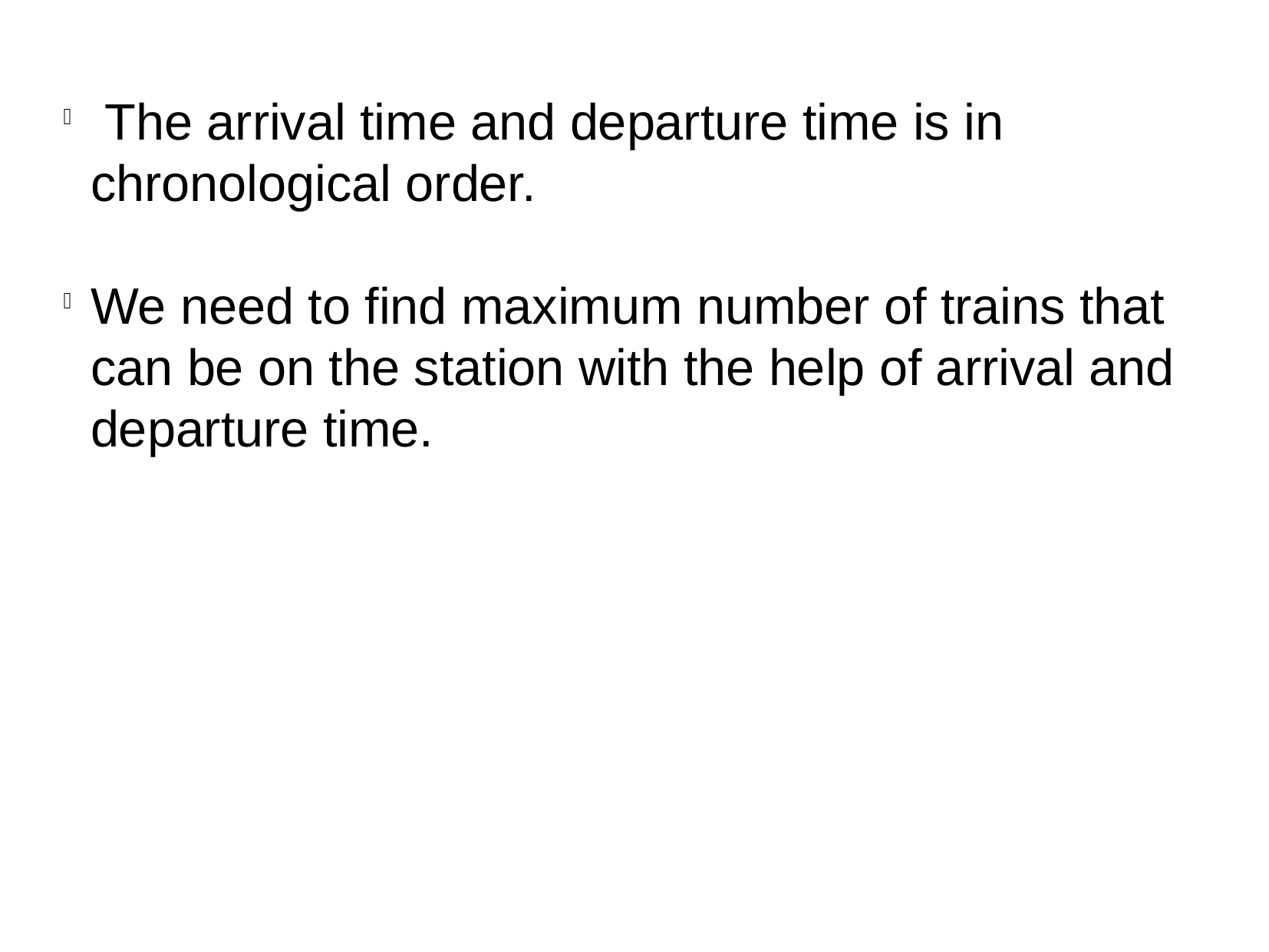

The arrival time and departure time is in chronological order.

We need to find maximum number of trains that can be on the station with the help of arrival and departure time.